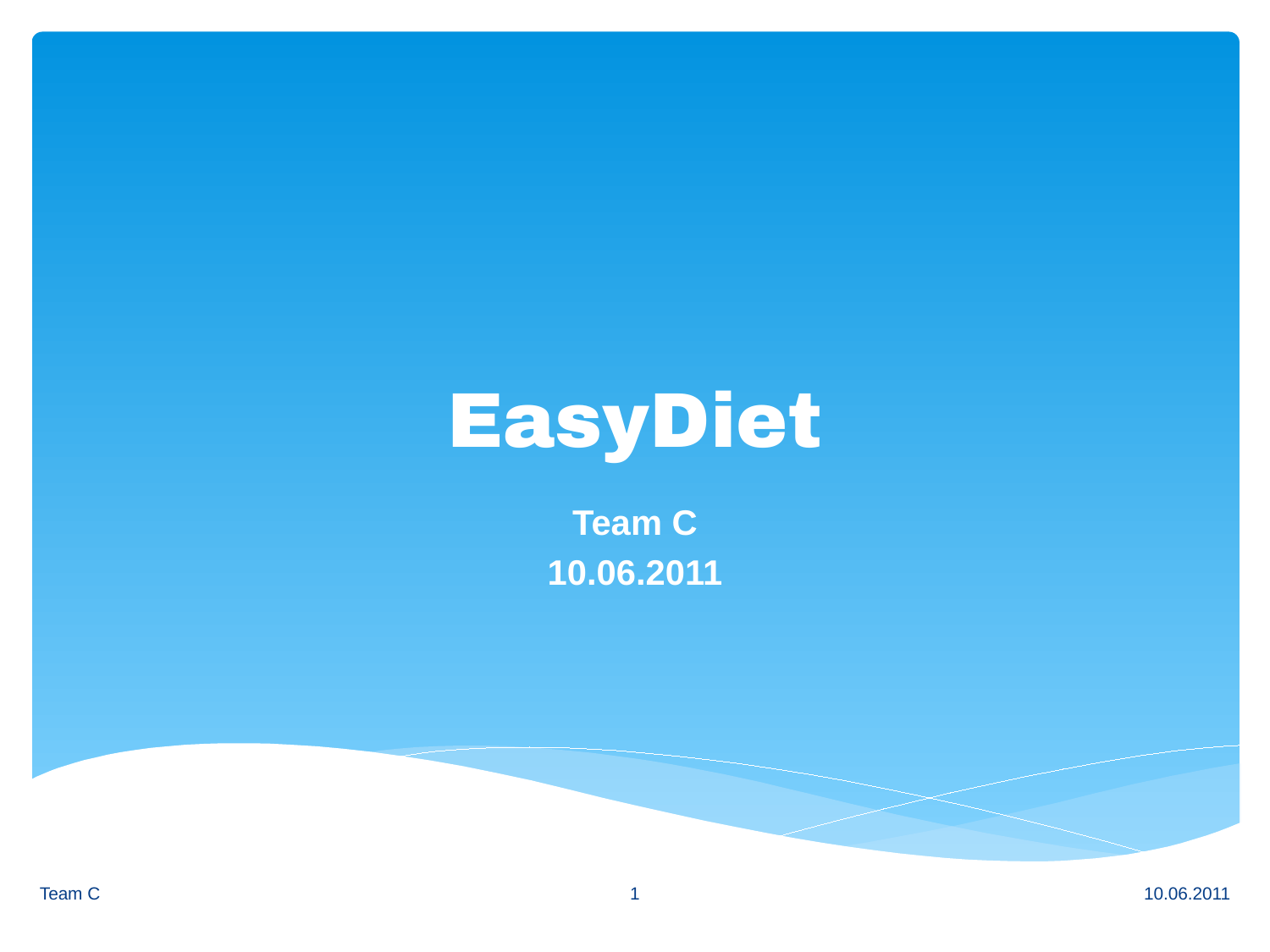

# EasyDiet
Team C
10.06.2011
1
Team C
10.06.2011